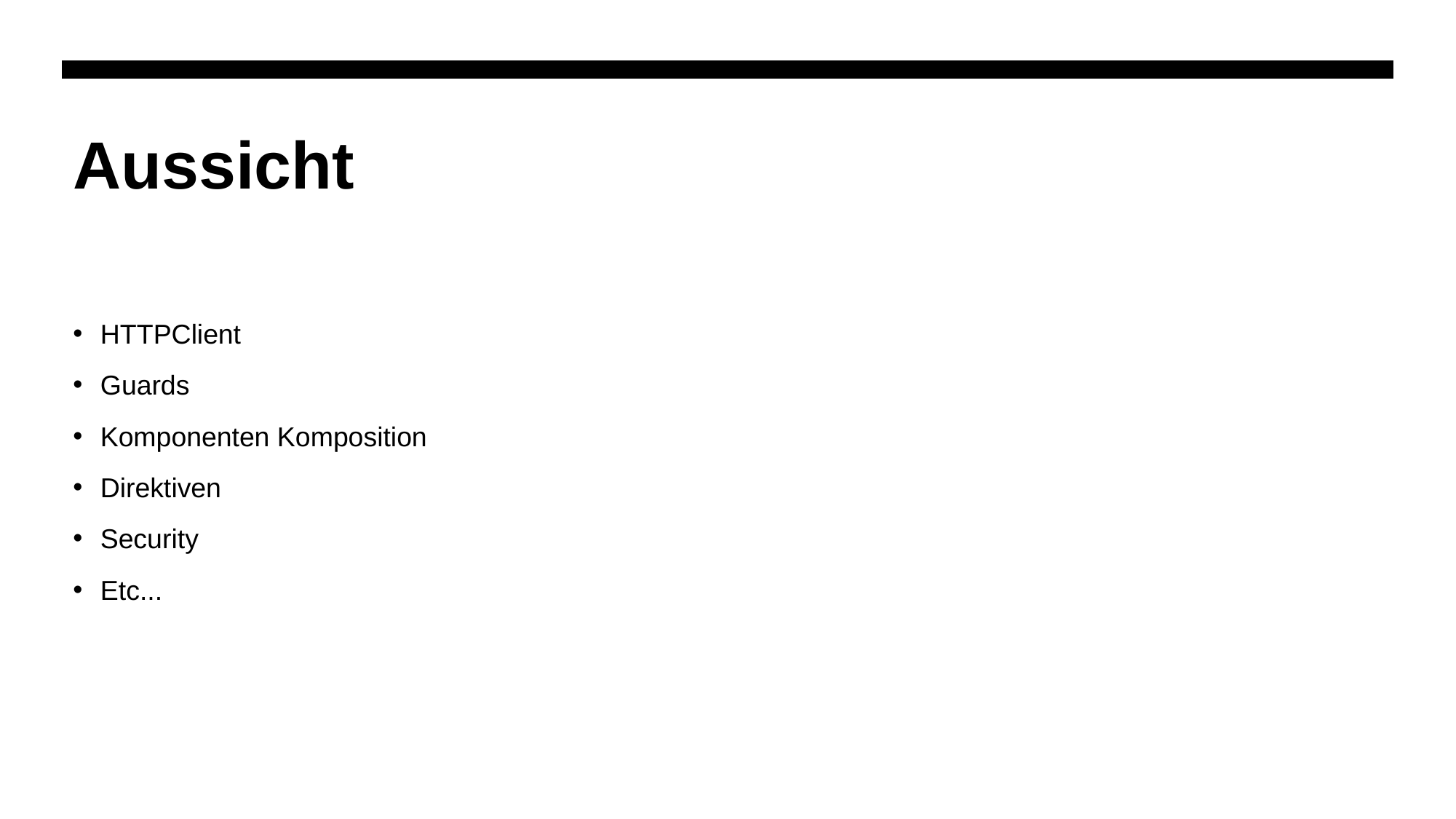

# Aussicht
HTTPClient
Guards
Komponenten Komposition
Direktiven
Security
Etc...